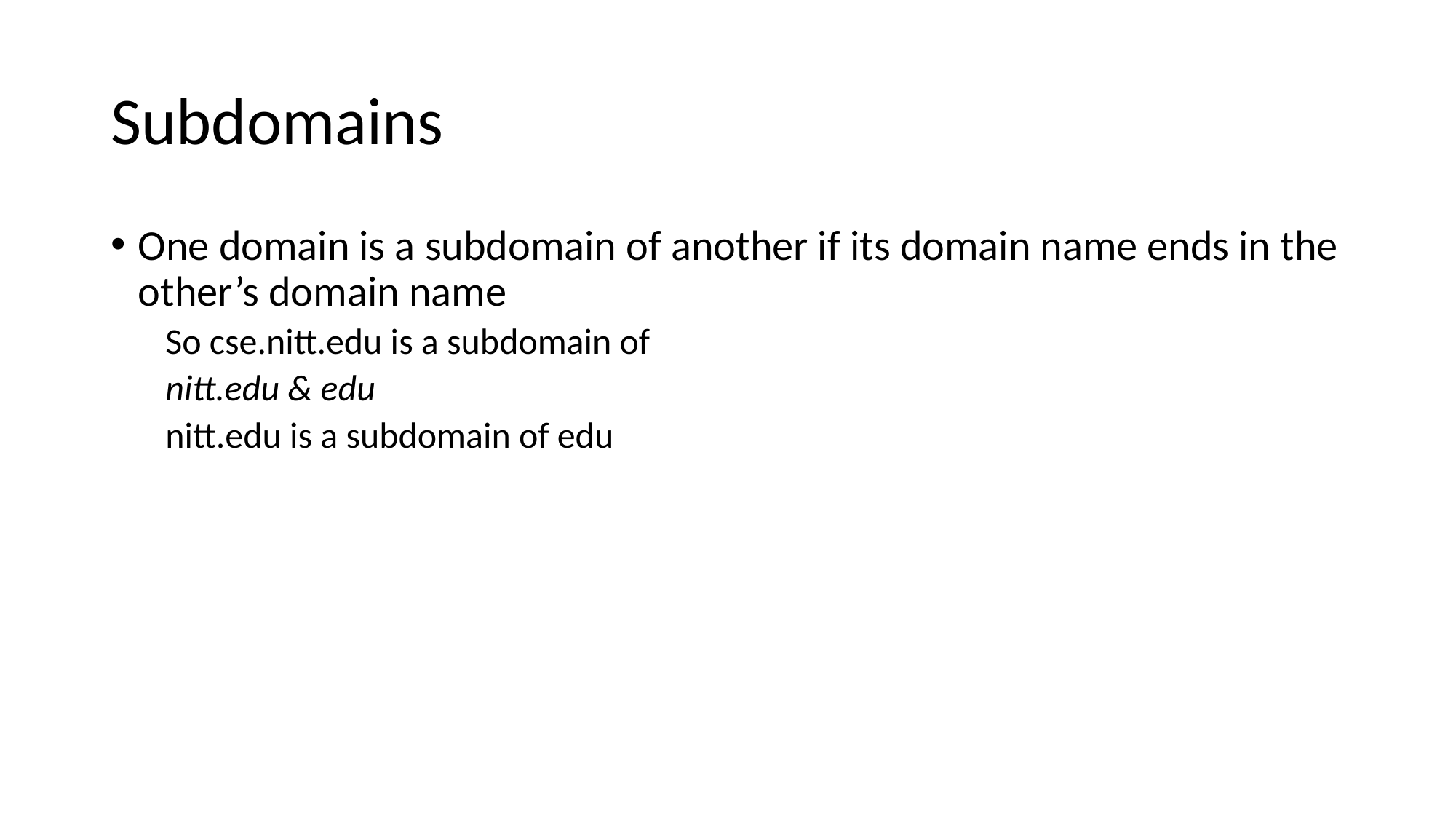

# Subdomains
One domain is a subdomain of another if its domain name ends in the other’s domain name
So cse.nitt.edu is a subdomain of
nitt.edu & edu
nitt.edu is a subdomain of edu